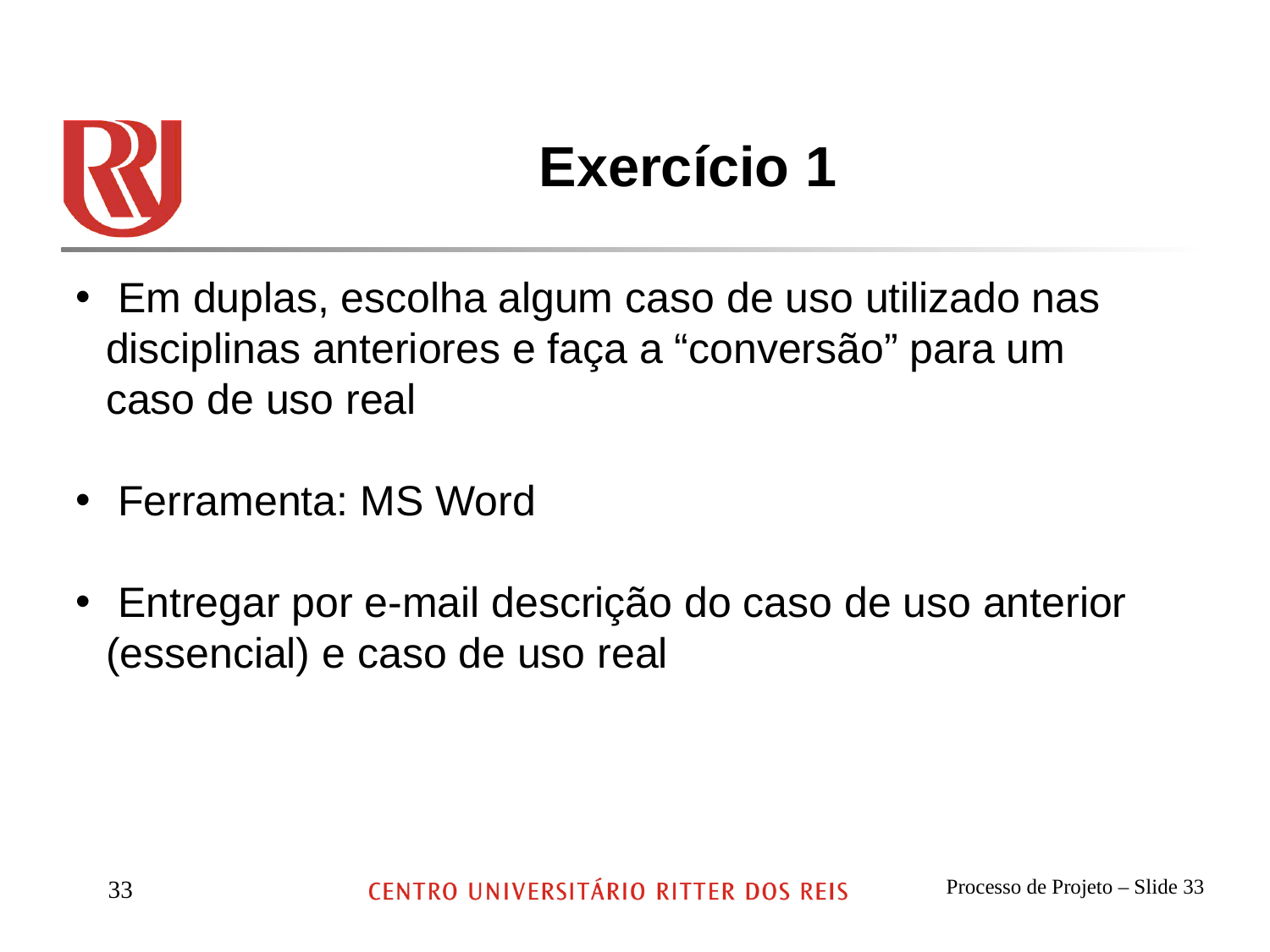

Exercício 1
 Em duplas, escolha algum caso de uso utilizado nas disciplinas anteriores e faça a “conversão” para um caso de uso real

 Ferramenta: MS Word

 Entregar por e-mail descrição do caso de uso anterior (essencial) e caso de uso real
Processo de Projeto – Slide 33
33